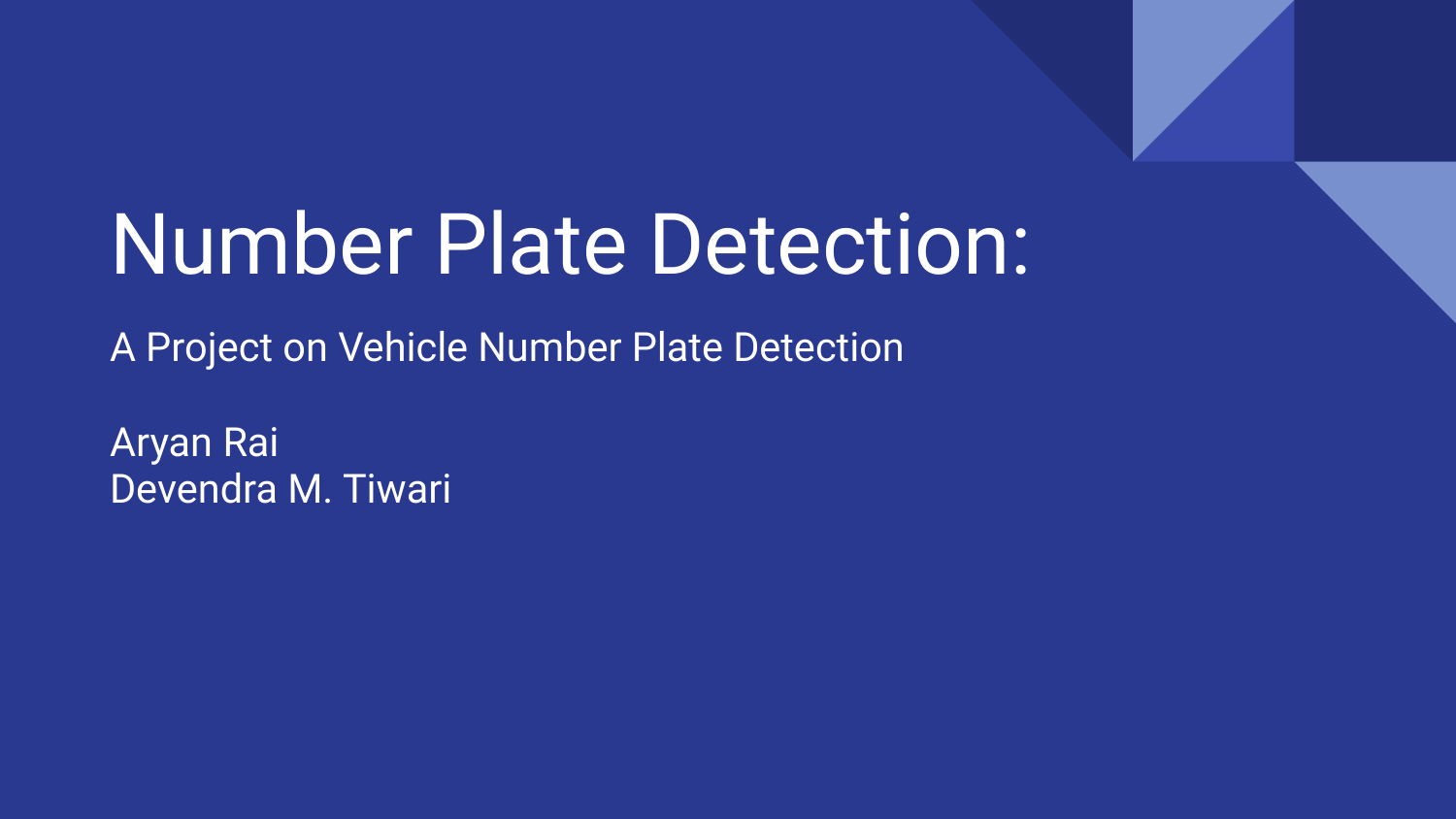

# Number Plate Detection:
A Project on Vehicle Number Plate Detection

Aryan Rai
Devendra M. Tiwari